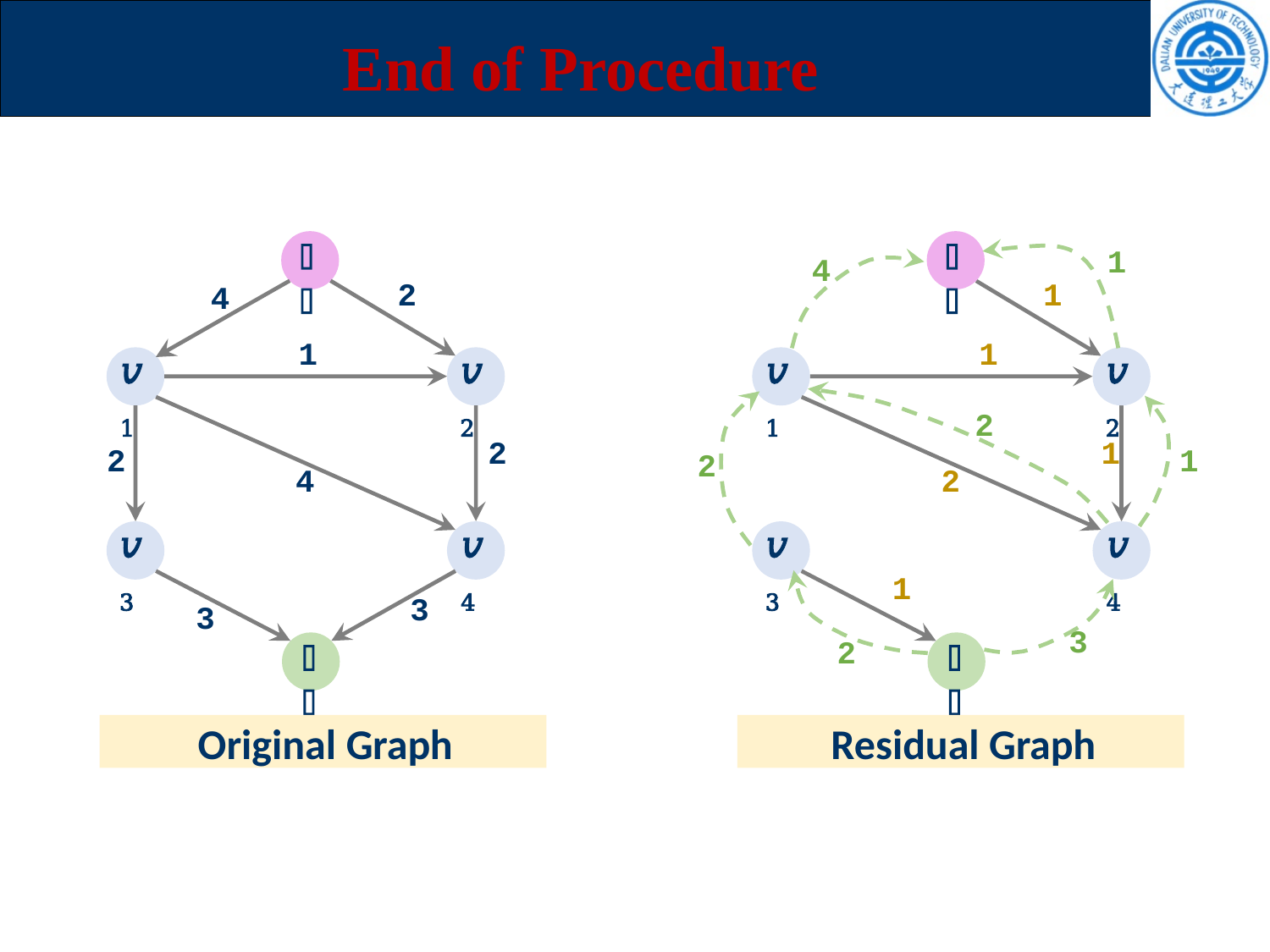

# End of Procedure
𝑠
𝑠

1
4

2
1
4

1
1
𝑣1
𝑣2
𝑣1
𝑣2

2
2

2
1
1
2
2
4
𝑣3
𝑣4
𝑣3
𝑣4

1

3
3
3
2
𝑡
𝑡

Original Graph
Residual Graph